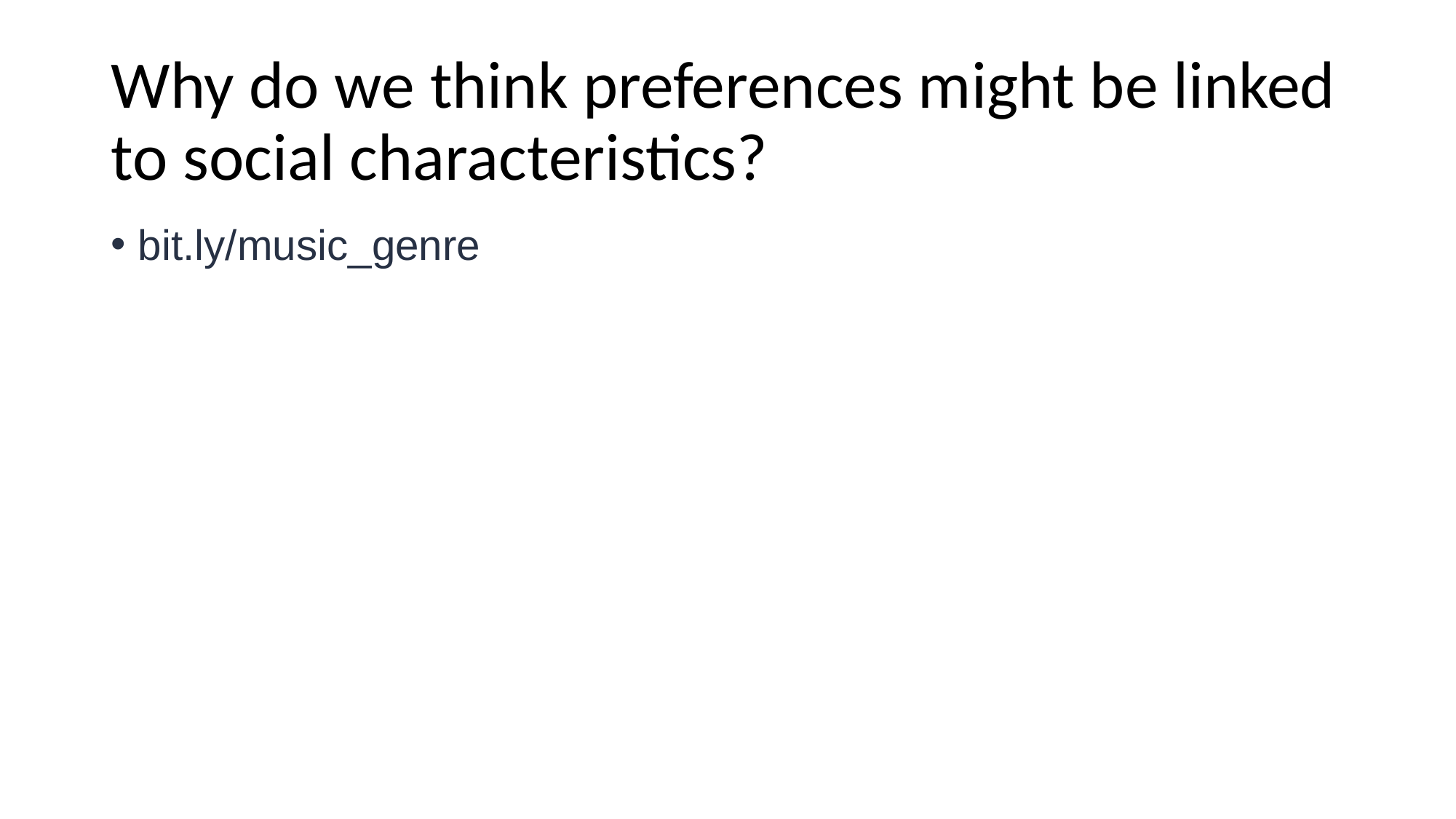

# Why do we think preferences might be linked to social characteristics?
bit.ly/music_genre